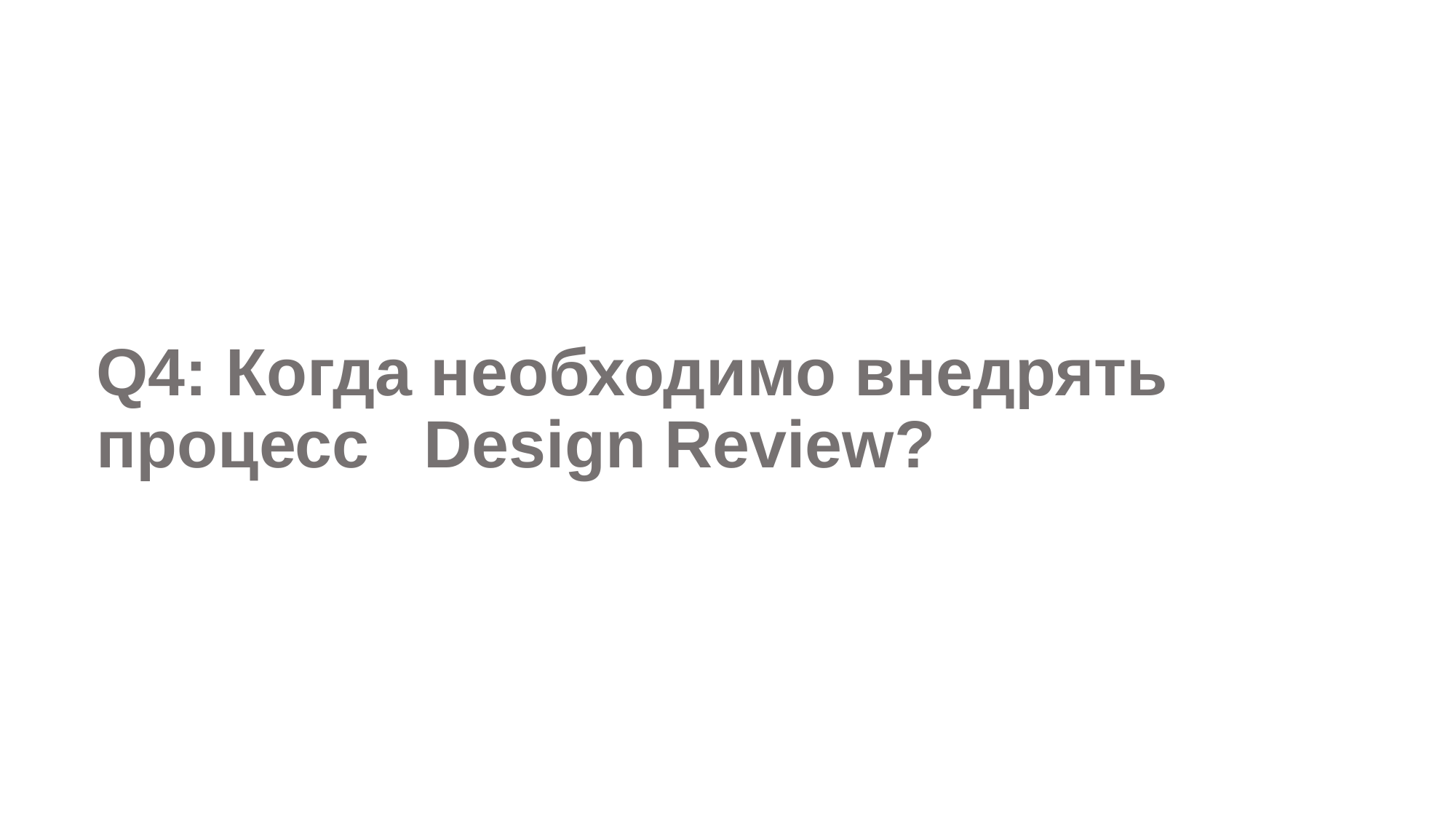

Q4: Когда необходимо внедрять процесс 	Design Review?